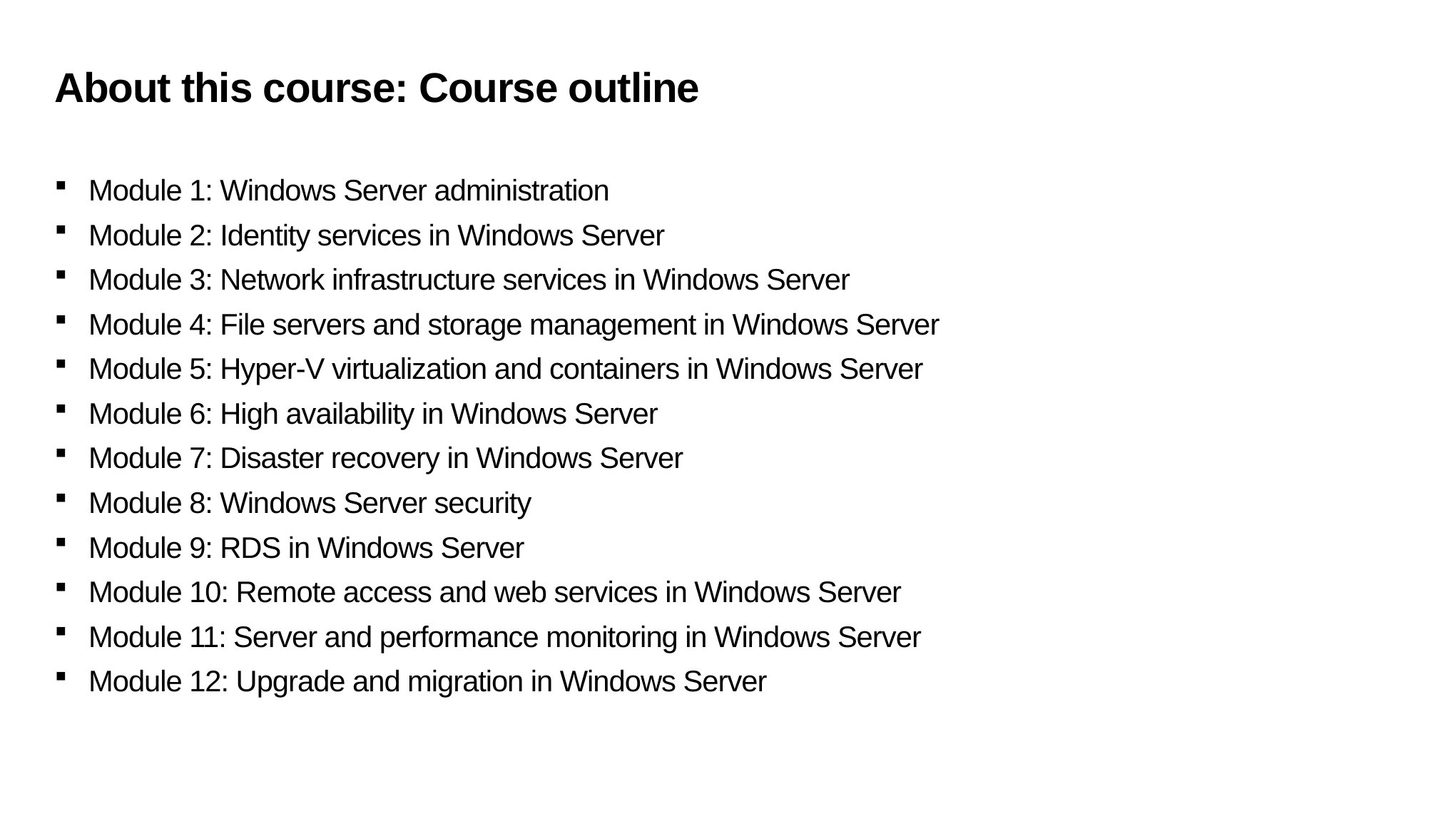

# About this course: Course outline
Module 1: Windows Server administration
Module 2: Identity services in Windows Server
Module 3: Network infrastructure services in Windows Server
Module 4: File servers and storage management in Windows Server
Module 5: Hyper-V virtualization and containers in Windows Server
Module 6: High availability in Windows Server
Module 7: Disaster recovery in Windows Server
Module 8: Windows Server security
Module 9: RDS in Windows Server
Module 10: Remote access and web services in Windows Server
Module 11: Server and performance monitoring in Windows Server
Module 12: Upgrade and migration in Windows Server